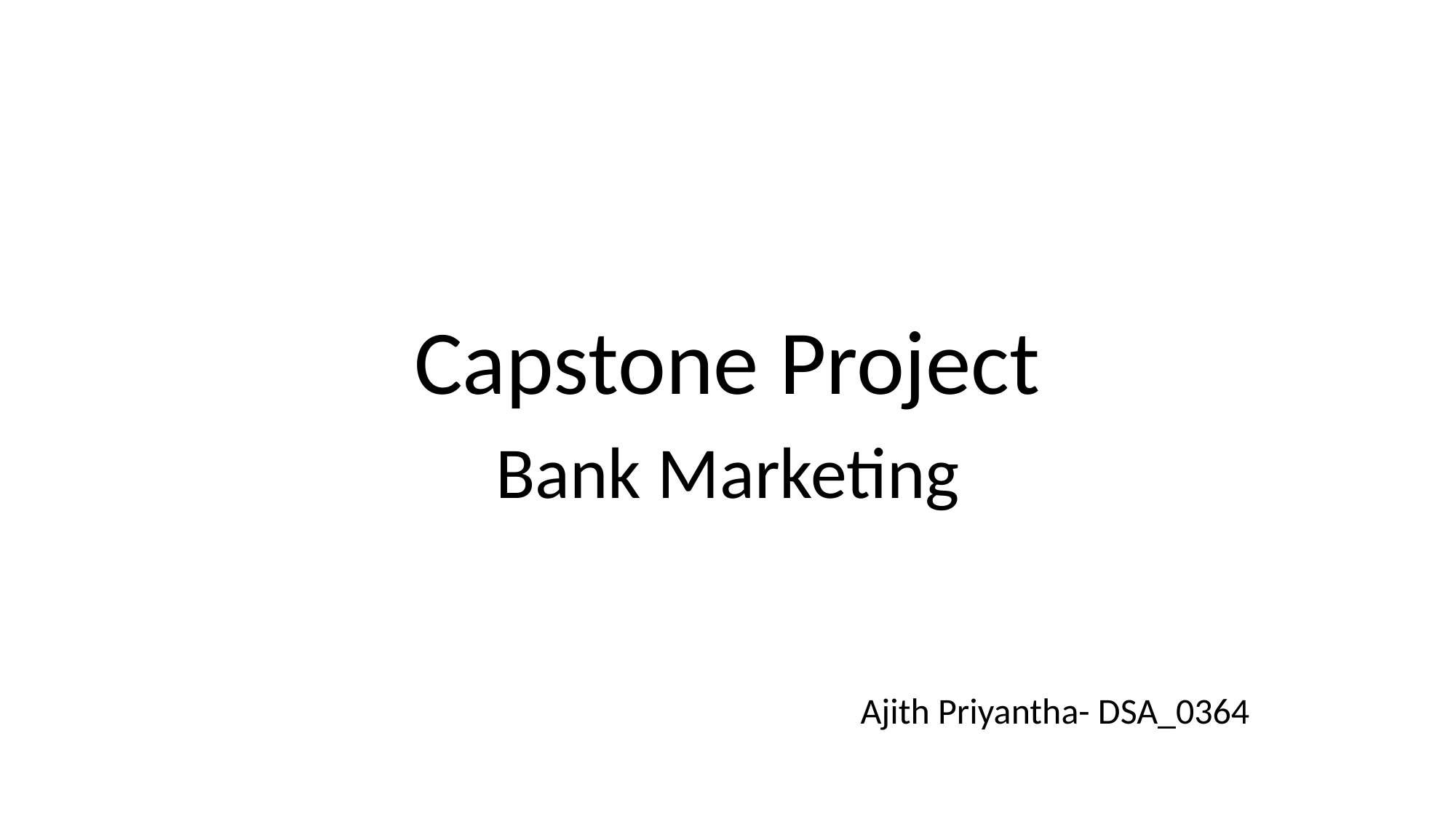

# Capstone Project
Bank Marketing

						Ajith Priyantha- DSA_0364